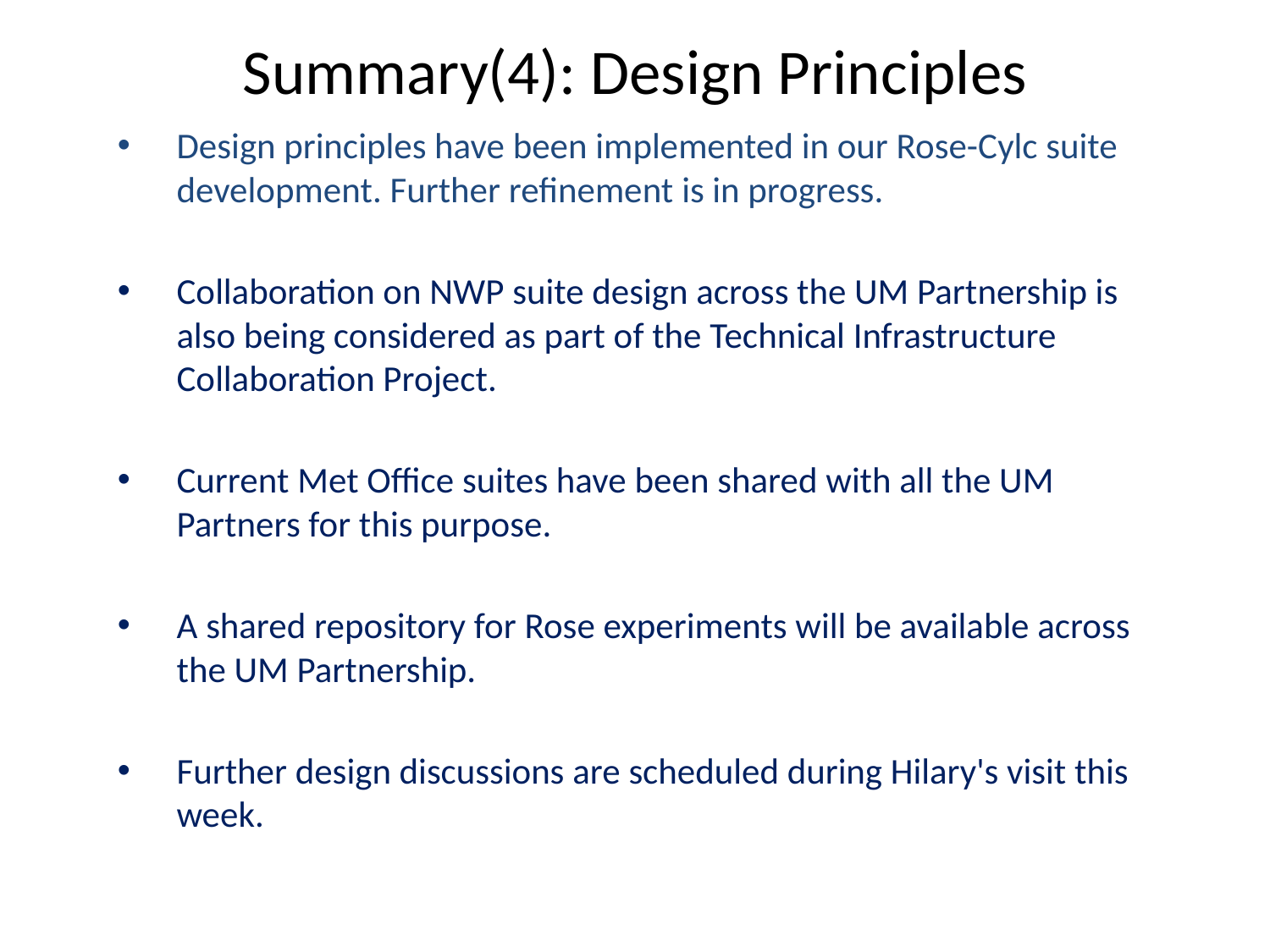

# Summary(4): Design Principles
Design principles have been implemented in our Rose-Cylc suite development. Further refinement is in progress.

Collaboration on NWP suite design across the UM Partnership is also being considered as part of the Technical Infrastructure Collaboration Project.

Current Met Office suites have been shared with all the UM Partners for this purpose.

A shared repository for Rose experiments will be available across the UM Partnership.

Further design discussions are scheduled during Hilary's visit this week.